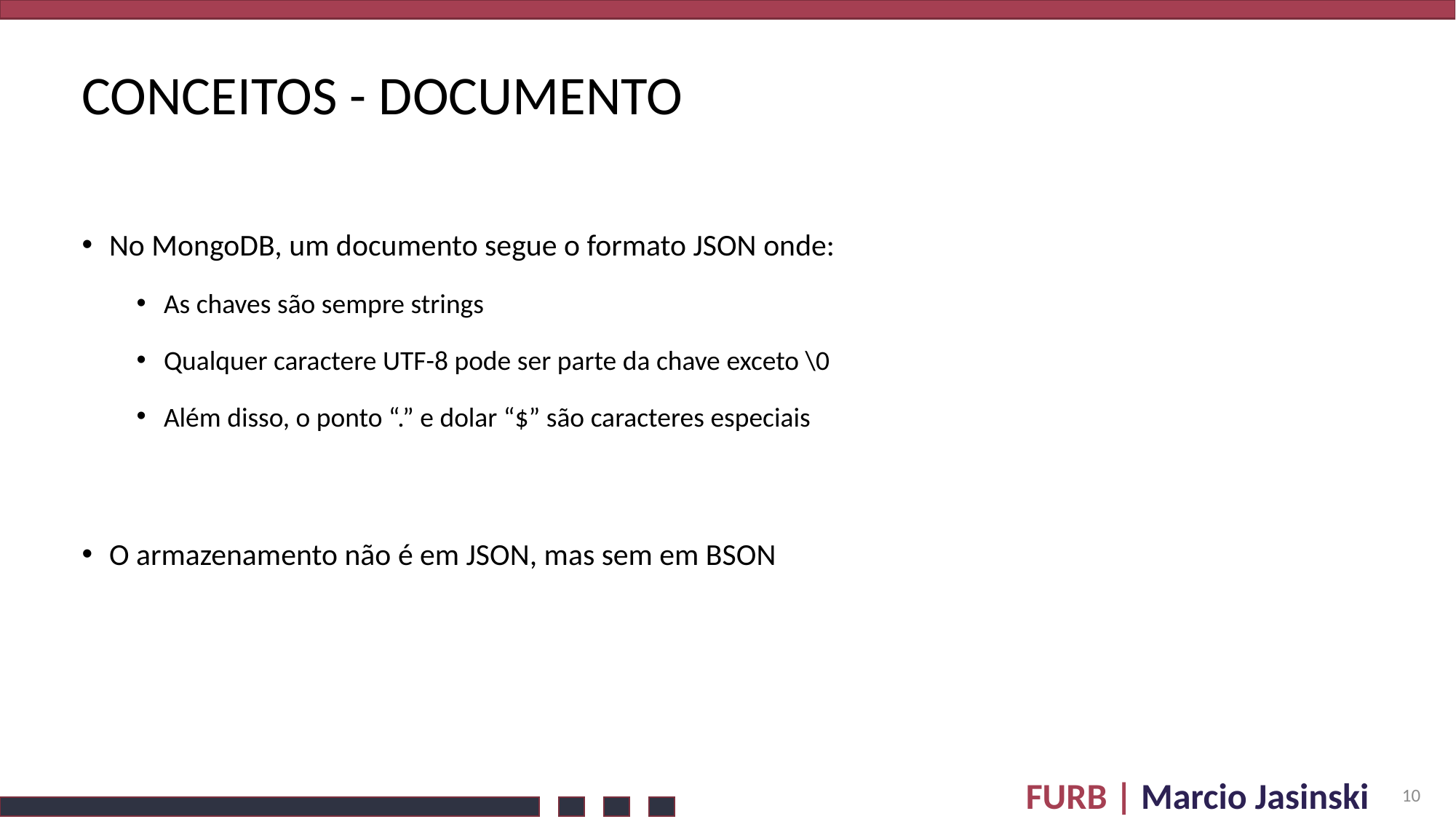

# Conceitos - documento
No MongoDB, um documento segue o formato JSON onde:
As chaves são sempre strings
Qualquer caractere UTF-8 pode ser parte da chave exceto \0
Além disso, o ponto “.” e dolar “$” são caracteres especiais

O armazenamento não é em JSON, mas sem em BSON

10